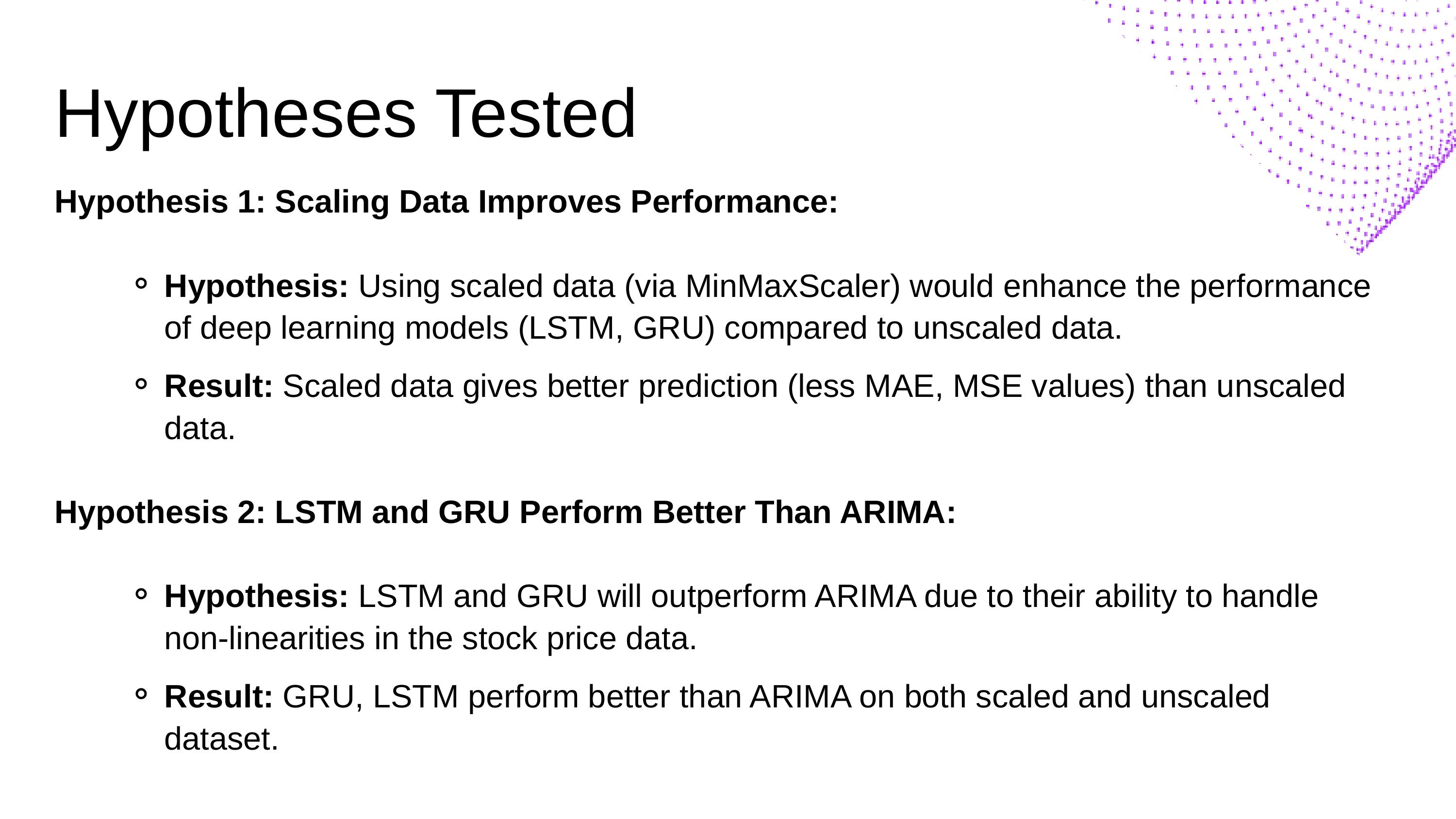

Hypotheses Tested
Hypothesis 1: Scaling Data Improves Performance:

Hypothesis: Using scaled data (via MinMaxScaler) would enhance the performance of deep learning models (LSTM, GRU) compared to unscaled data.

Result: Scaled data gives better prediction (less MAE, MSE values) than unscaled data.

Hypothesis 2: LSTM and GRU Perform Better Than ARIMA:

Hypothesis: LSTM and GRU will outperform ARIMA due to their ability to handle non-linearities in the stock price data.

Result: GRU, LSTM perform better than ARIMA on both scaled and unscaled dataset.